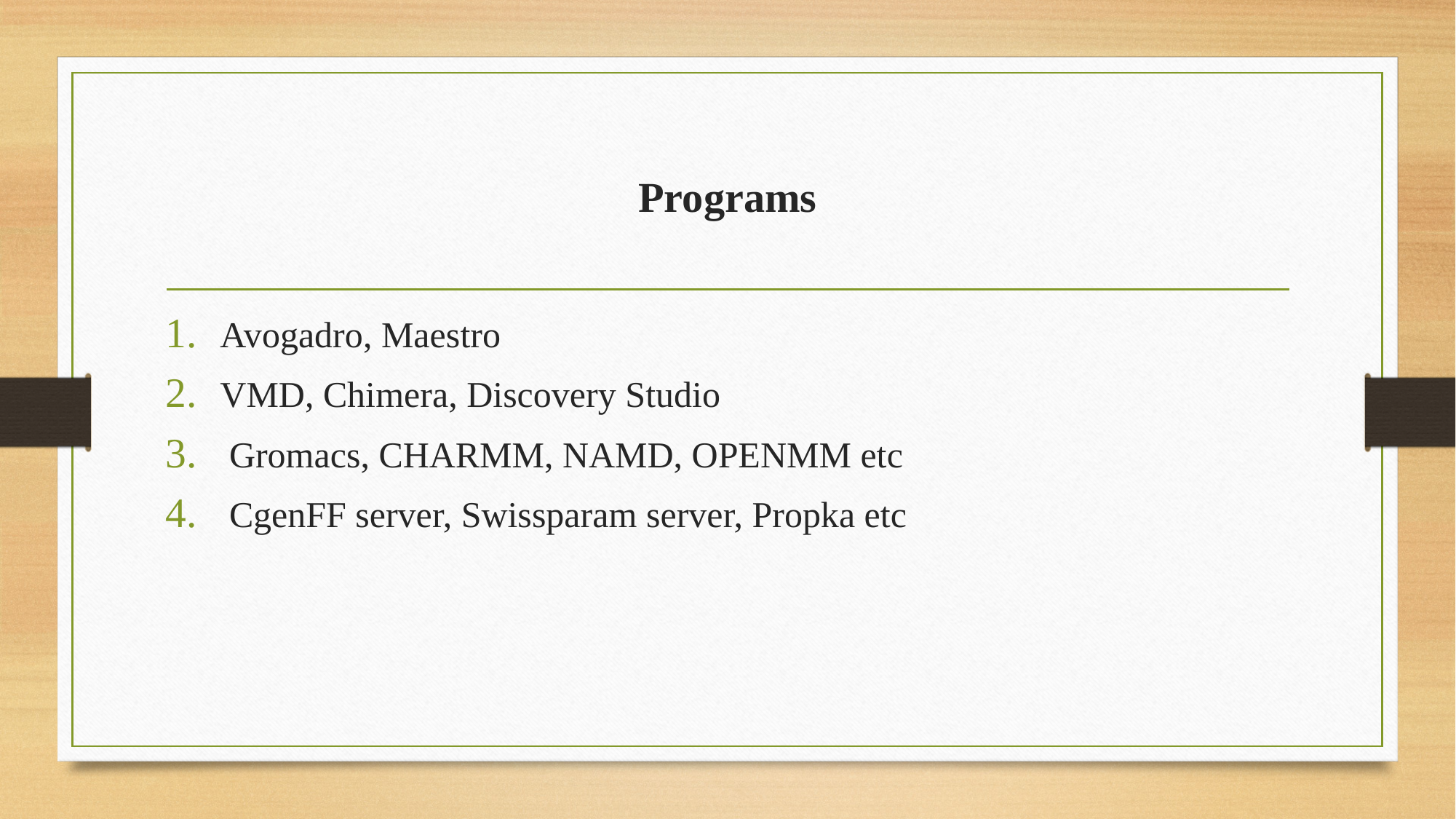

# Programs
Avogadro, Maestro
VMD, Chimera, Discovery Studio
 Gromacs, CHARMM, NAMD, OPENMM etc
 CgenFF server, Swissparam server, Propka etc